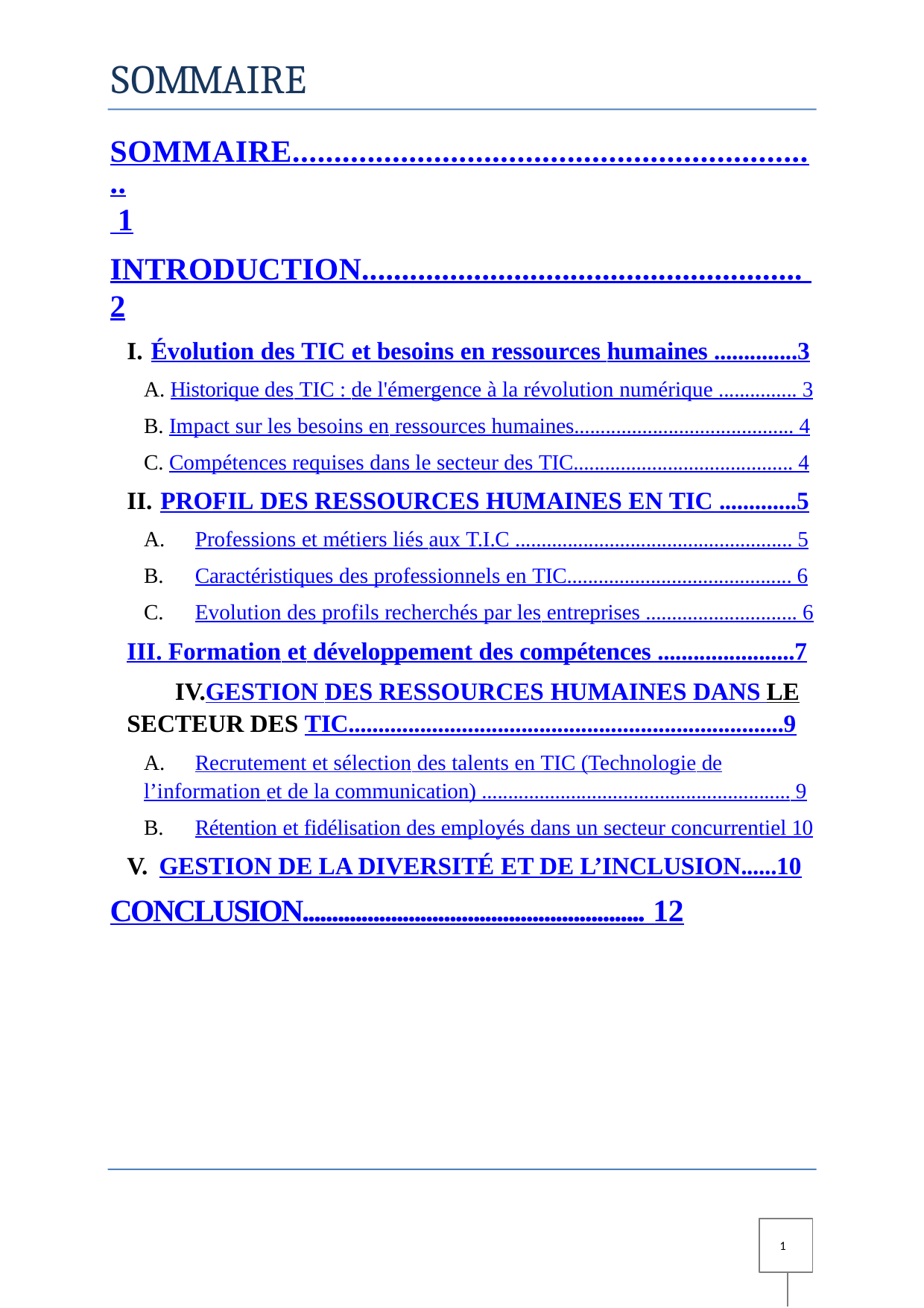

# SOMMAIRE

SOMMAIRE................................................................ 1
INTRODUCTION....................................................... 2
Évolution des TIC et besoins en ressources humaines ..............3
Historique des TIC : de l'émergence à la révolution numérique ............... 3
Impact sur les besoins en ressources humaines.......................................... 4
Compétences requises dans le secteur des TIC.......................................... 4
PROFIL DES RESSOURCES HUMAINES EN TIC .............5
Professions et métiers liés aux T.I.C ..................................................... 5
Caractéristiques des professionnels en TIC........................................... 6
Evolution des profils recherchés par les entreprises ............................. 6
III. Formation et développement des compétences .......................7
GESTION DES RESSOURCES HUMAINES DANS LE SECTEUR DES TIC.........................................................................9
Recrutement et sélection des talents en TIC (Technologie de
l’information et de la communication) ........................................................... 9
Rétention et fidélisation des employés dans un secteur concurrentiel 10
GESTION DE LA DIVERSITÉ ET DE L’INCLUSION......10
CONCLUSION.......................................................... 12

1